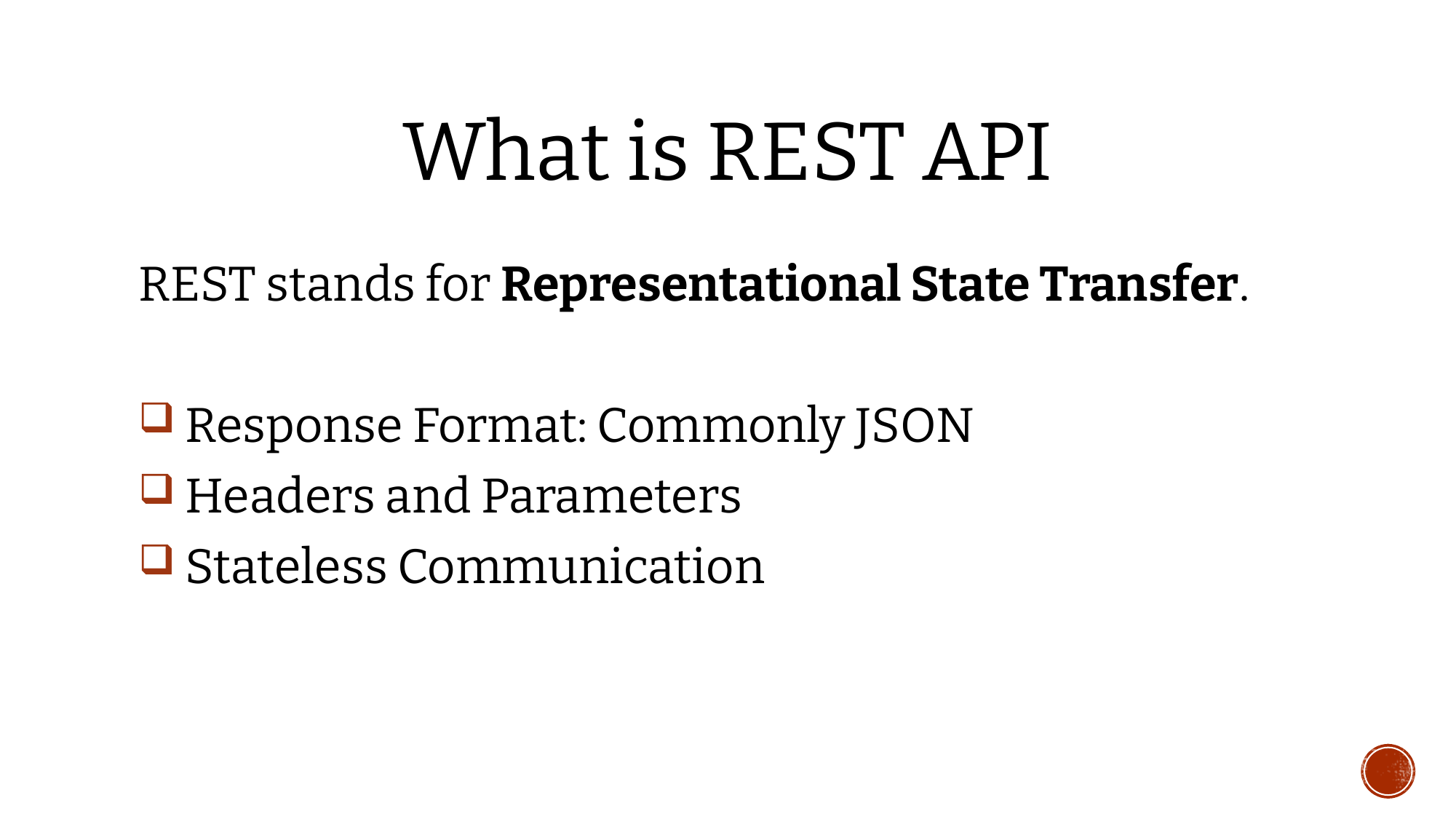

# What is REST api
REST stands for Representational State Transfer.

 Response Format: Commonly JSON
 Headers and Parameters
 Stateless Communication